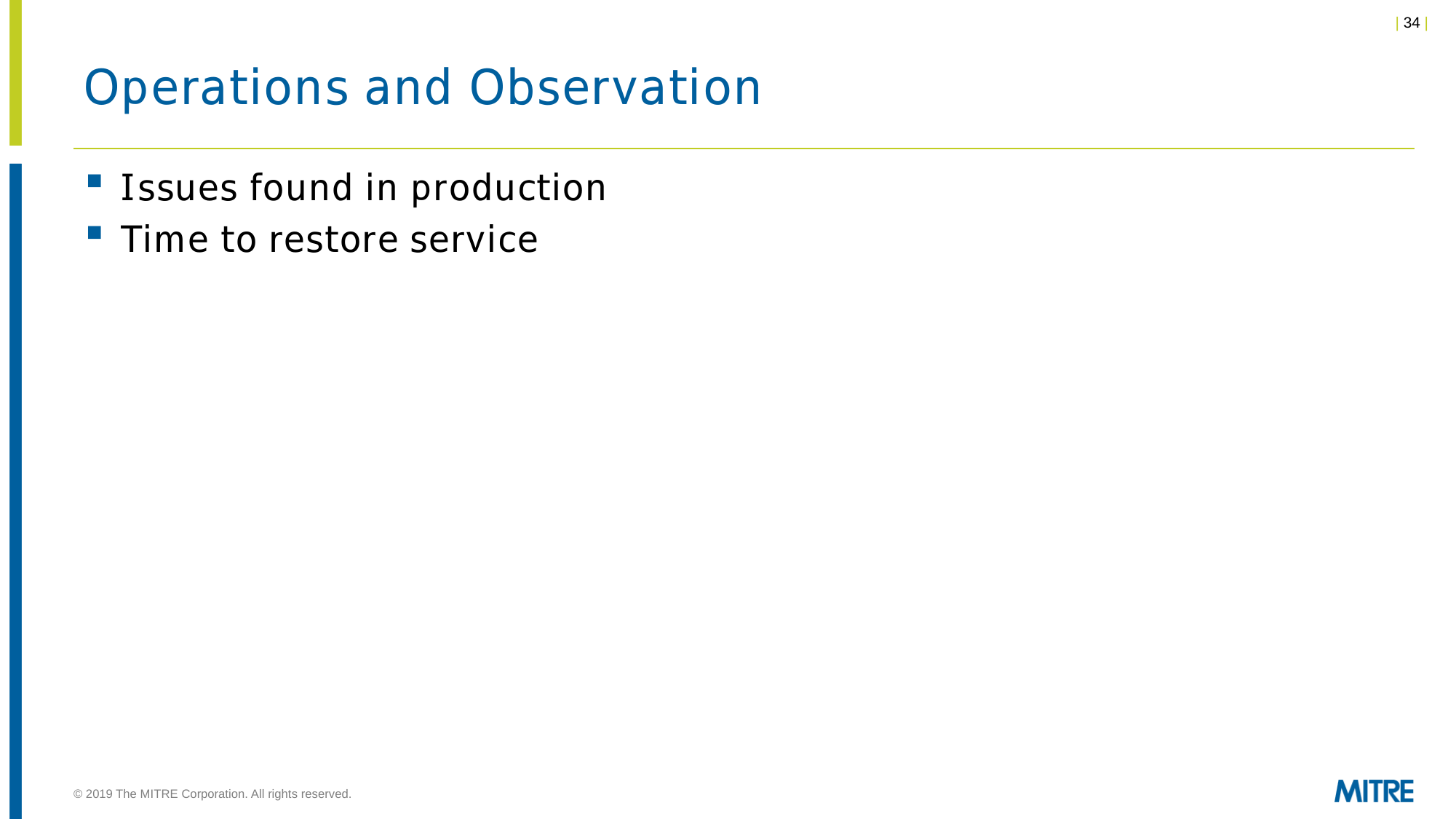

# Operations and Observation
Issues found in production
Time to restore service

© 2019 The MITRE Corporation. All rights reserved.